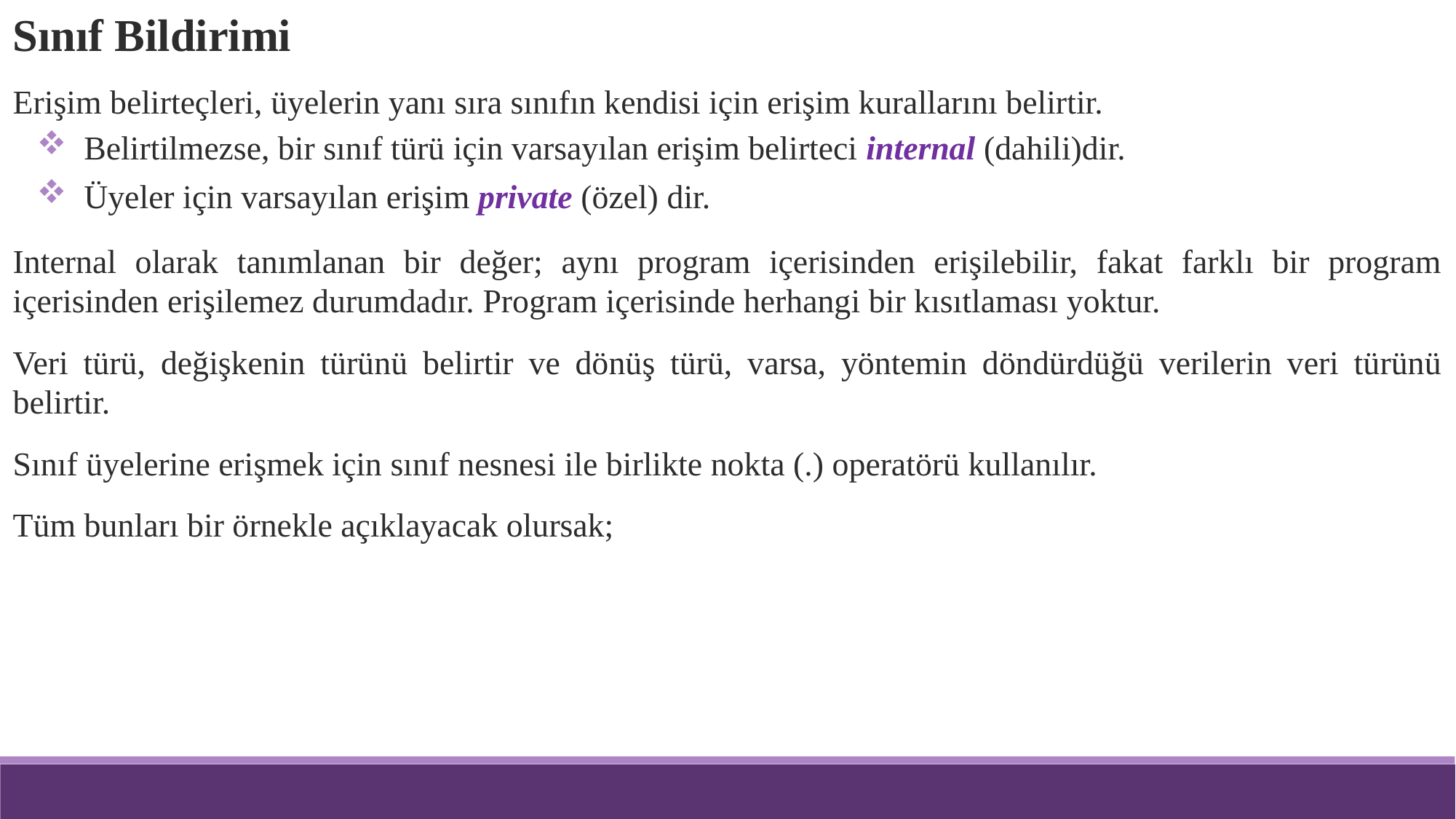

Sınıf Bildirimi
Erişim belirteçleri, üyelerin yanı sıra sınıfın kendisi için erişim kurallarını belirtir.
  Belirtilmezse, bir sınıf türü için varsayılan erişim belirteci internal (dahili)dir.
  Üyeler için varsayılan erişim private (özel) dir.
Internal olarak tanımlanan bir değer; aynı program içerisinden erişilebilir, fakat farklı bir program içerisinden erişilemez durumdadır. Program içerisinde herhangi bir kısıtlaması yoktur.
Veri türü, değişkenin türünü belirtir ve dönüş türü, varsa, yöntemin döndürdüğü verilerin veri türünü belirtir.
Sınıf üyelerine erişmek için sınıf nesnesi ile birlikte nokta (.) operatörü kullanılır.
Tüm bunları bir örnekle açıklayacak olursak;